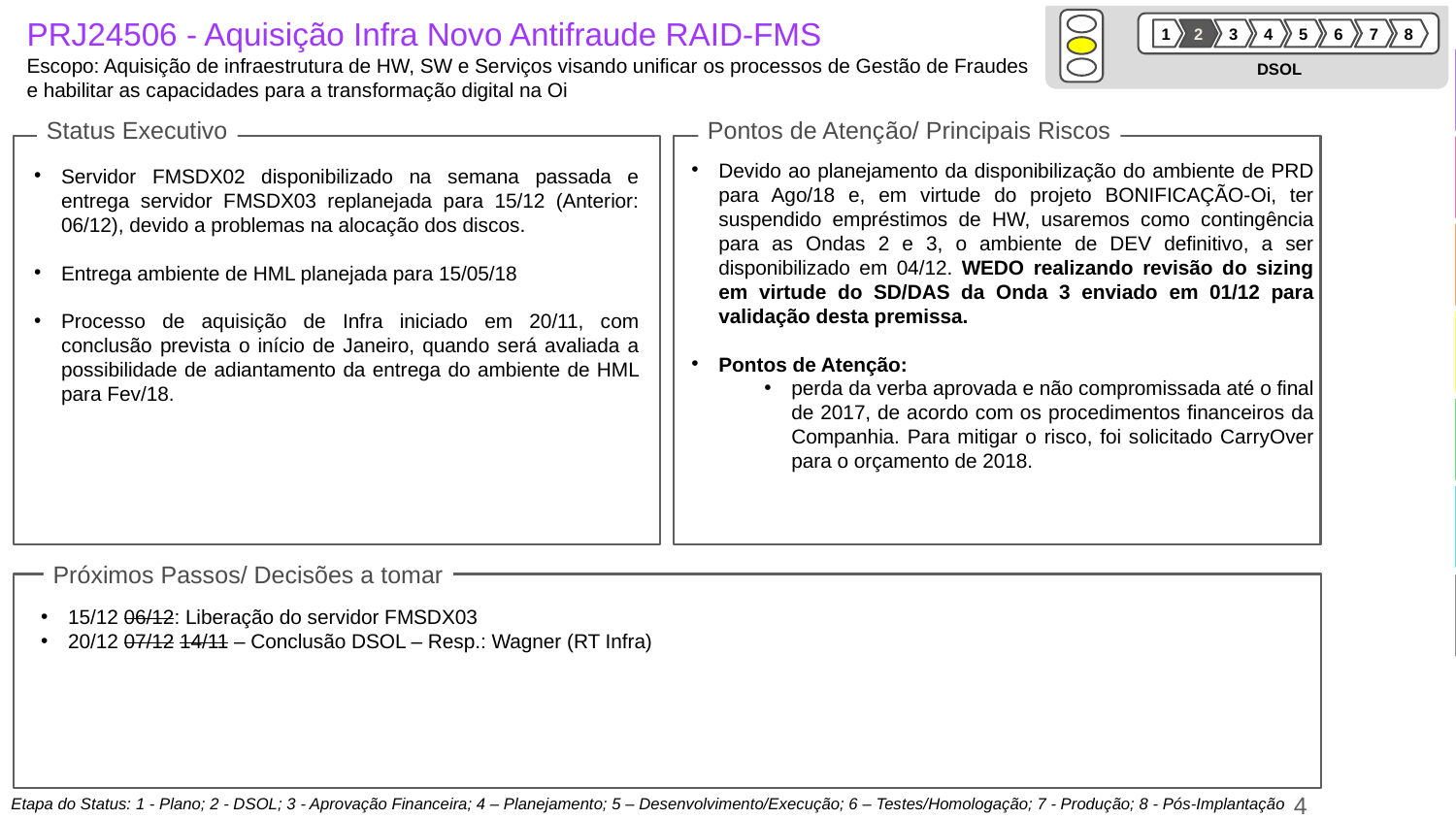

1
2
3
4
5
6
7
8
# PRJ24506 - Aquisição Infra Novo Antifraude RAID-FMS Escopo: Aquisição de infraestrutura de HW, SW e Serviços visando unificar os processos de Gestão de Fraudes e habilitar as capacidades para a transformação digital na Oi

DSOL
Status Executivo
Pontos de Atenção/ Principais Riscos

Devido ao planejamento da disponibilização do ambiente de PRD para Ago/18 e, em virtude do projeto BONIFICAÇÃO-Oi, ter suspendido empréstimos de HW, usaremos como contingência para as Ondas 2 e 3, o ambiente de DEV definitivo, a ser disponibilizado em 04/12. WEDO realizando revisão do sizing em virtude do SD/DAS da Onda 3 enviado em 01/12 para validação desta premissa.

Pontos de Atenção:
perda da verba aprovada e não compromissada até o final de 2017, de acordo com os procedimentos financeiros da Companhia. Para mitigar o risco, foi solicitado CarryOver para o orçamento de 2018.

Servidor FMSDX02 disponibilizado na semana passada e entrega servidor FMSDX03 replanejada para 15/12 (Anterior: 06/12), devido a problemas na alocação dos discos.

Entrega ambiente de HML planejada para 15/05/18

Processo de aquisição de Infra iniciado em 20/11, com conclusão prevista o início de Janeiro, quando será avaliada a possibilidade de adiantamento da entrega do ambiente de HML para Fev/18.

Próximos Passos/ Decisões a tomar

15/12 06/12: Liberação do servidor FMSDX03
20/12 07/12 14/11 – Conclusão DSOL – Resp.: Wagner (RT Infra)

4
Etapa do Status: 1 - Plano; 2 - DSOL; 3 - Aprovação Financeira; 4 – Planejamento; 5 – Desenvolvimento/Execução; 6 – Testes/Homologação; 7 - Produção; 8 - Pós-Implantação